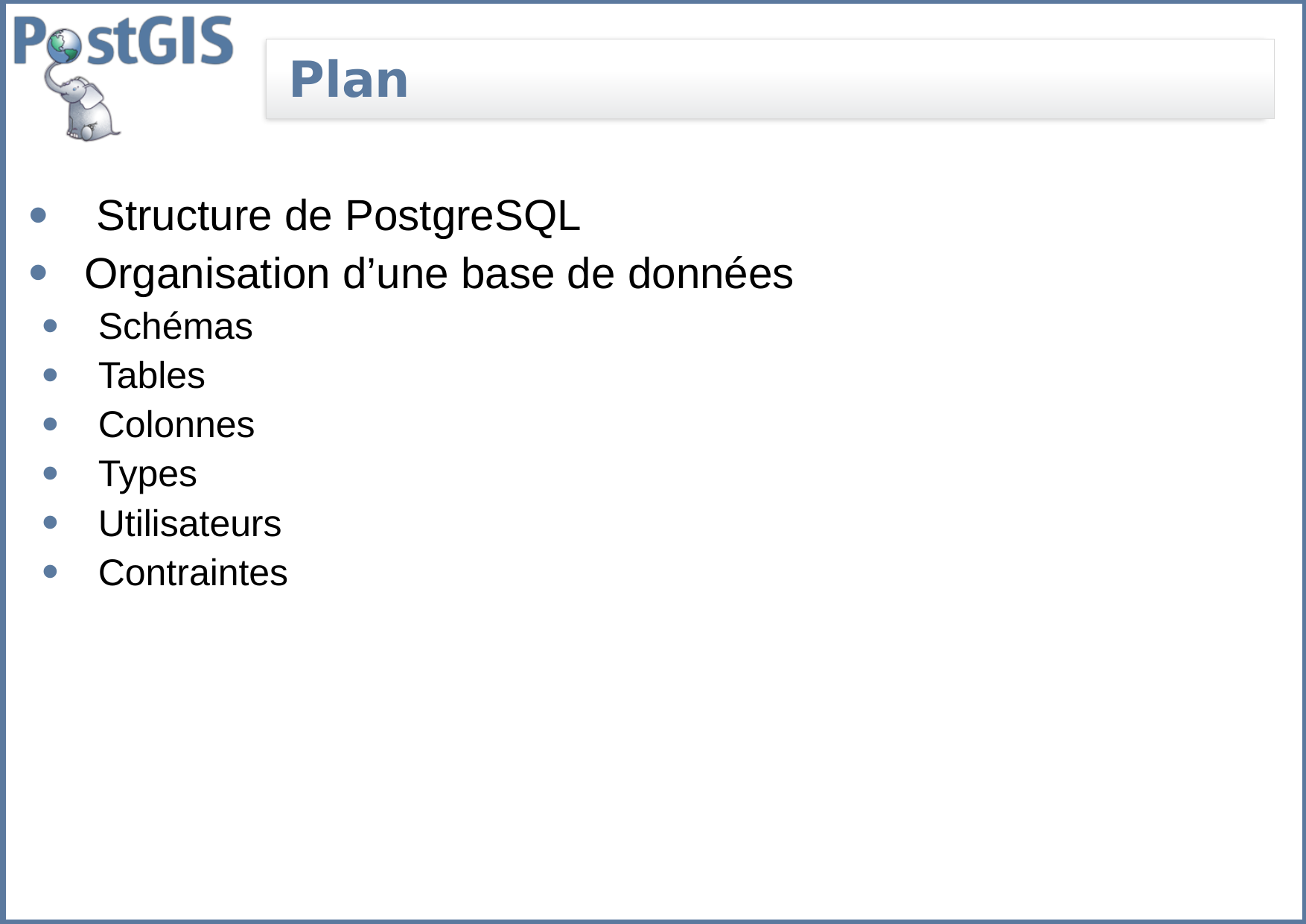

# Plan
 Structure de PostgreSQL
Organisation d’une base de données
Schémas
Tables
Colonnes
Types
Utilisateurs
Contraintes